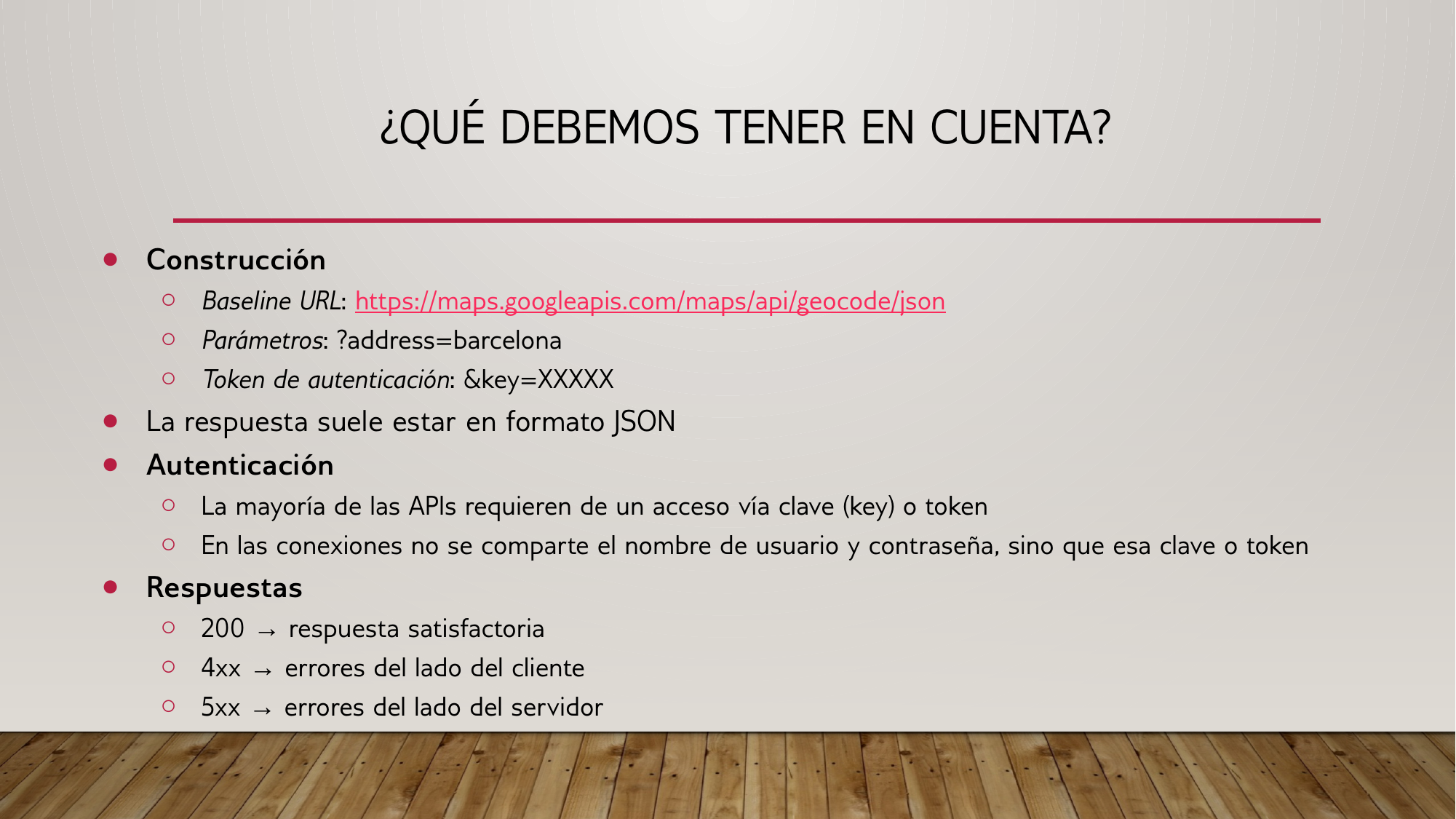

# ¿qué debemos tener en cuenta?
Construcción
Baseline URL: https://maps.googleapis.com/maps/api/geocode/json
Parámetros: ?address=barcelona
Token de autenticación: &key=XXXXX
La respuesta suele estar en formato JSON
Autenticación
La mayoría de las APIs requieren de un acceso vía clave (key) o token
En las conexiones no se comparte el nombre de usuario y contraseña, sino que esa clave o token
Respuestas
200 → respuesta satisfactoria
4xx → errores del lado del cliente
5xx → errores del lado del servidor